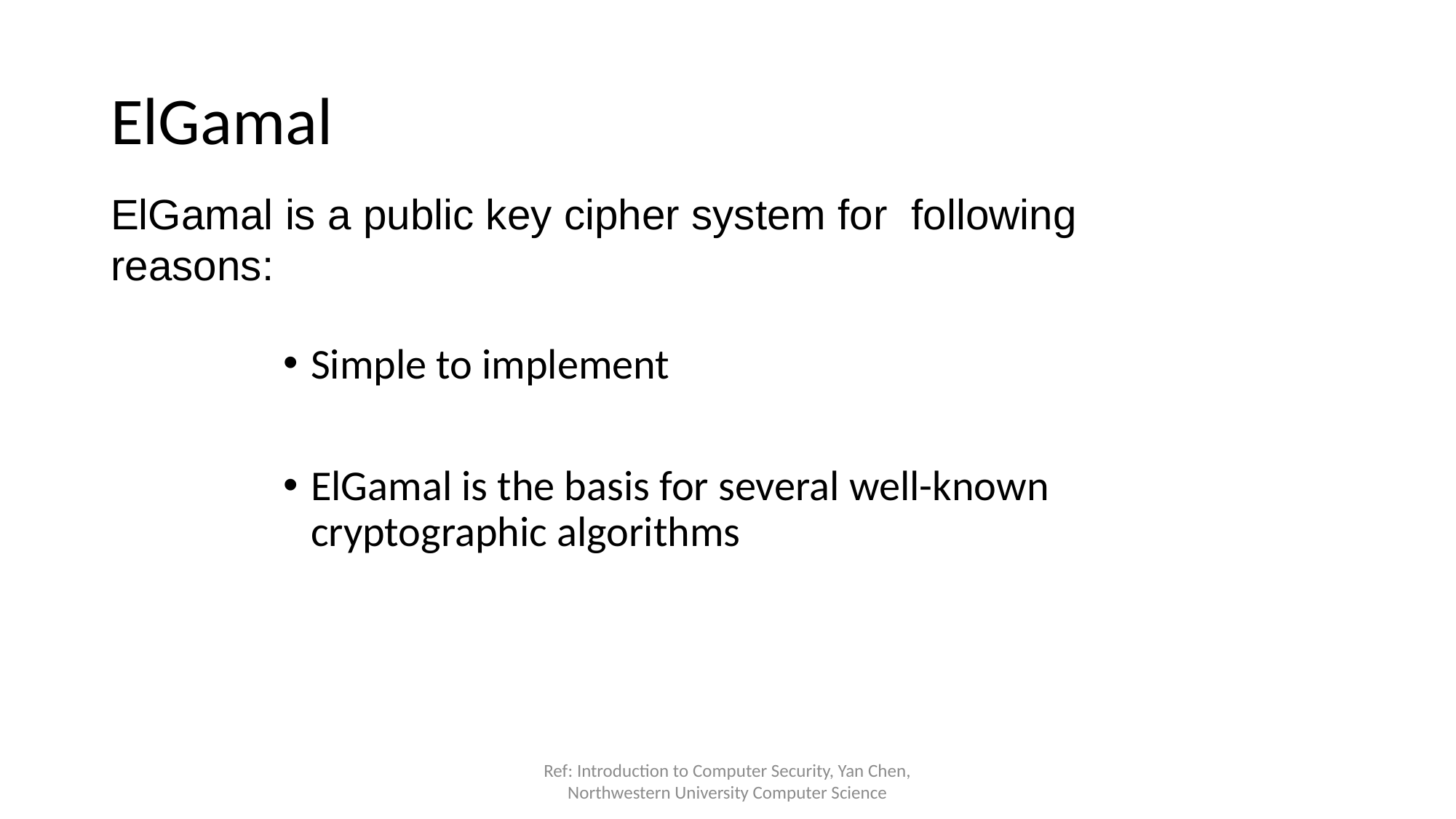

ElGamal
ElGamal is a public key cipher system for  following reasons:
Simple to implement

ElGamal is the basis for several well-known cryptographic algorithms
Ref: Introduction to Computer Security, Yan Chen, Northwestern University Computer Science